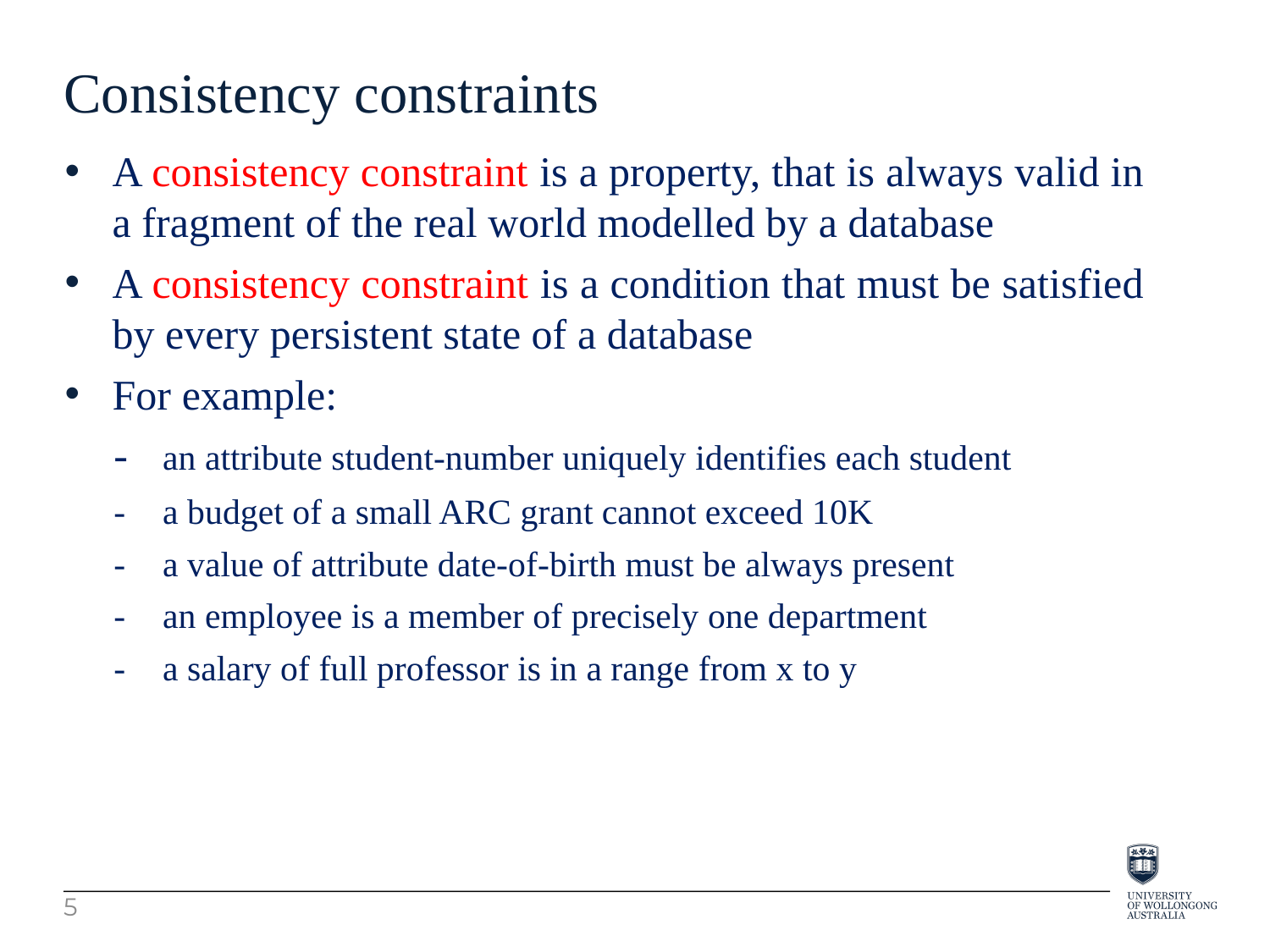

Consistency constraints
A consistency constraint is a property, that is always valid in a fragment of the real world modelled by a database
A consistency constraint is a condition that must be satisfied by every persistent state of a database
For example:
-	an attribute student-number uniquely identifies each student
-	a budget of a small ARC grant cannot exceed 10K
-	a value of attribute date-of-birth must be always present
-	an employee is a member of precisely one department
-	a salary of full professor is in a range from x to y
5